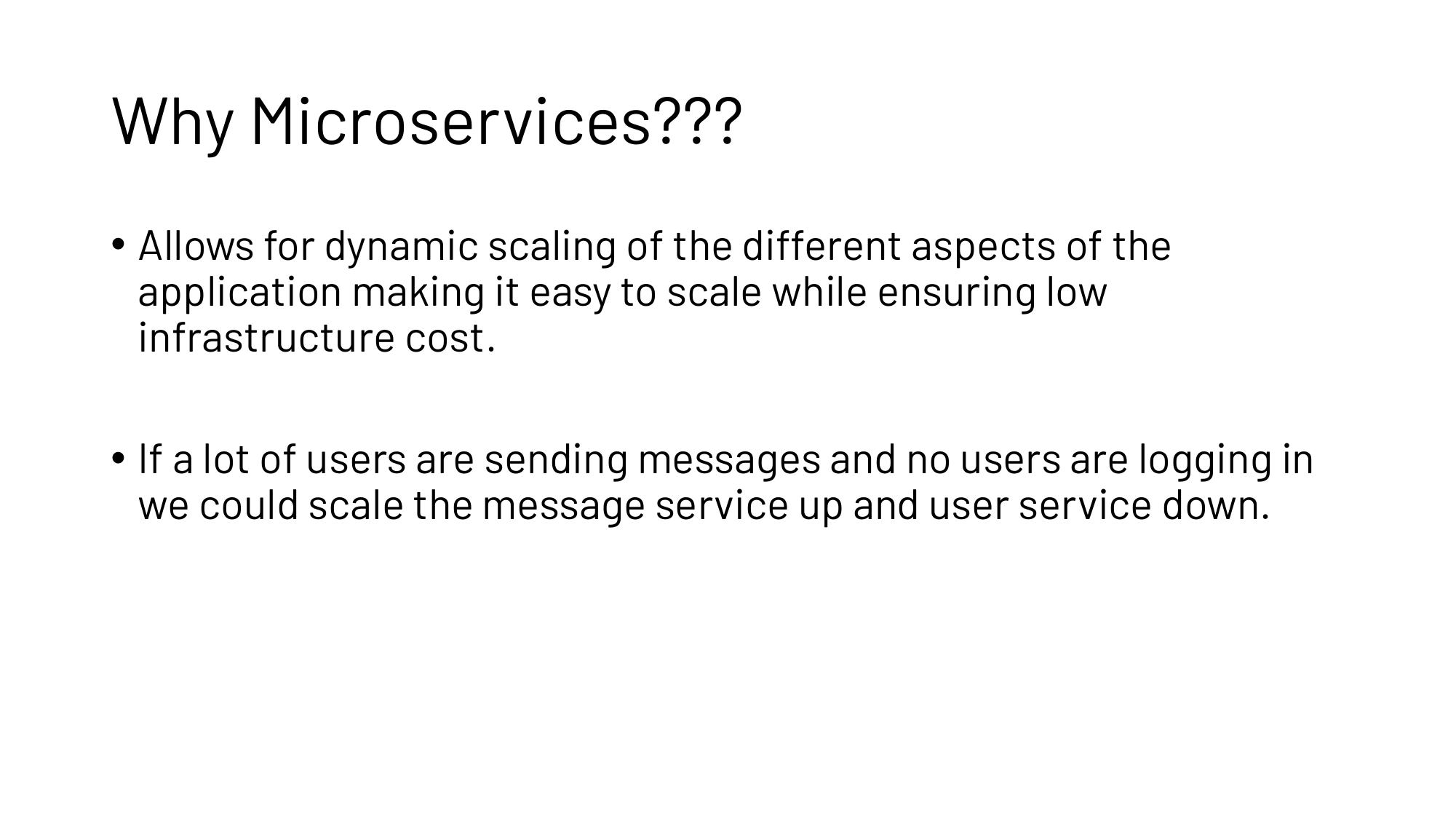

# Why Microservices???
Allows for dynamic scaling of the different aspects of the application making it easy to scale while ensuring low infrastructure cost.

If a lot of users are sending messages and no users are logging in we could scale the message service up and user service down.